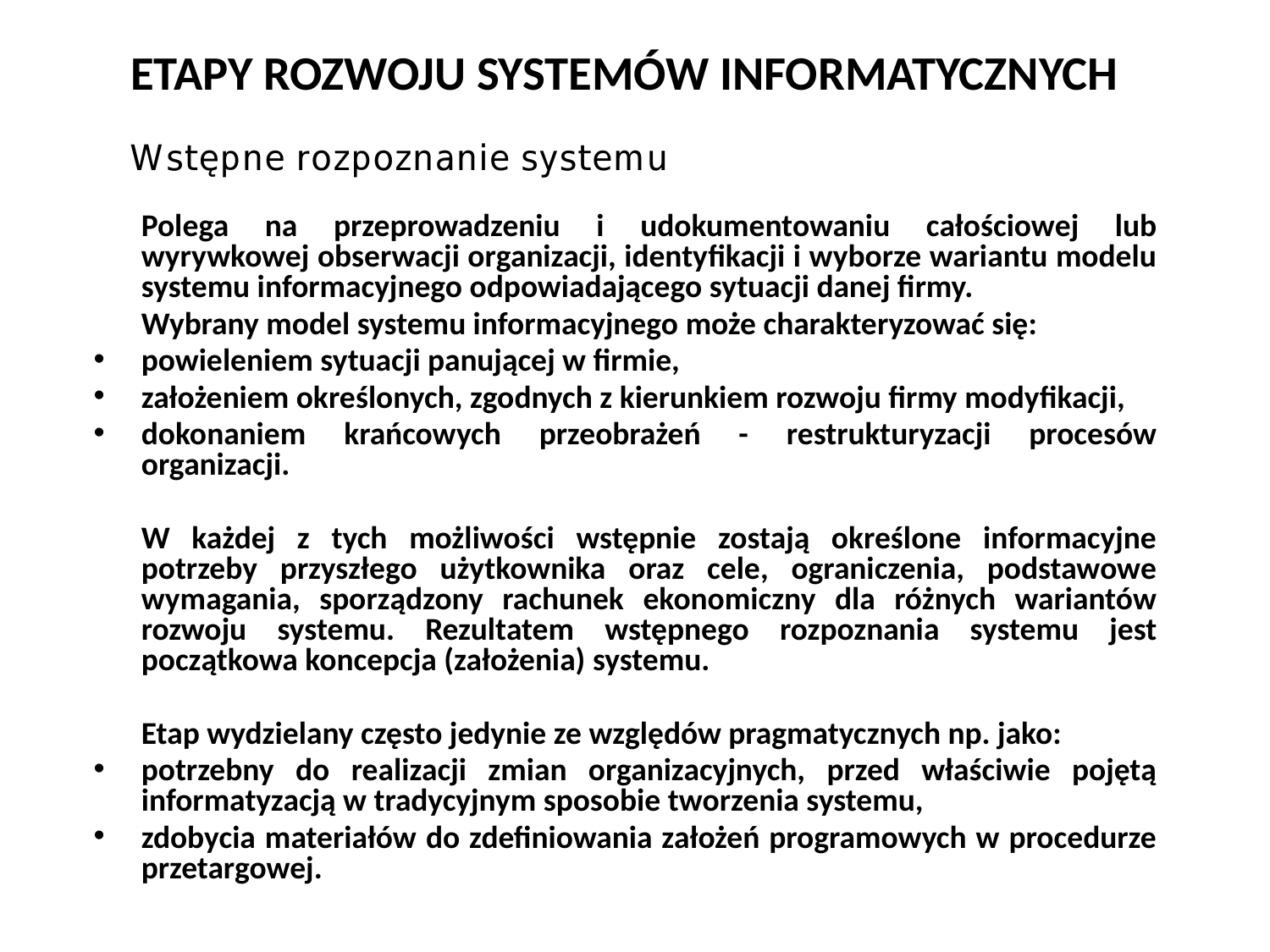

# ETAPY ROZWOJU SYSTEMÓW INFORMATYCZNYCH
Wstępne rozpoznanie systemu
	Polega na przeprowadzeniu i udokumentowaniu całościowej lub wyrywkowej obserwacji organizacji, identyfikacji i wyborze wariantu modelu systemu informacyjnego odpowiadającego sytuacji danej firmy.
	Wybrany model systemu informacyjnego może charakteryzować się:
powieleniem sytuacji panującej w firmie,
założeniem określonych, zgodnych z kierunkiem rozwoju firmy modyfikacji,
dokonaniem krańcowych przeobrażeń - restrukturyzacji procesów organizacji.

	W każdej z tych możliwości wstępnie zostają określone informacyjne potrzeby przyszłego użytkownika oraz cele, ograniczenia, podstawowe wymagania, sporządzony rachunek ekonomiczny dla różnych wariantów rozwoju systemu. Rezultatem wstępnego rozpoznania systemu jest początkowa koncepcja (założenia) systemu.

	Etap wydzielany często jedynie ze względów pragmatycznych np. jako:
potrzebny do realizacji zmian organizacyjnych, przed właściwie pojętą informatyzacją w tradycyjnym sposobie tworzenia systemu,
zdobycia materiałów do zdefiniowania założeń programowych w procedurze przetargowej.